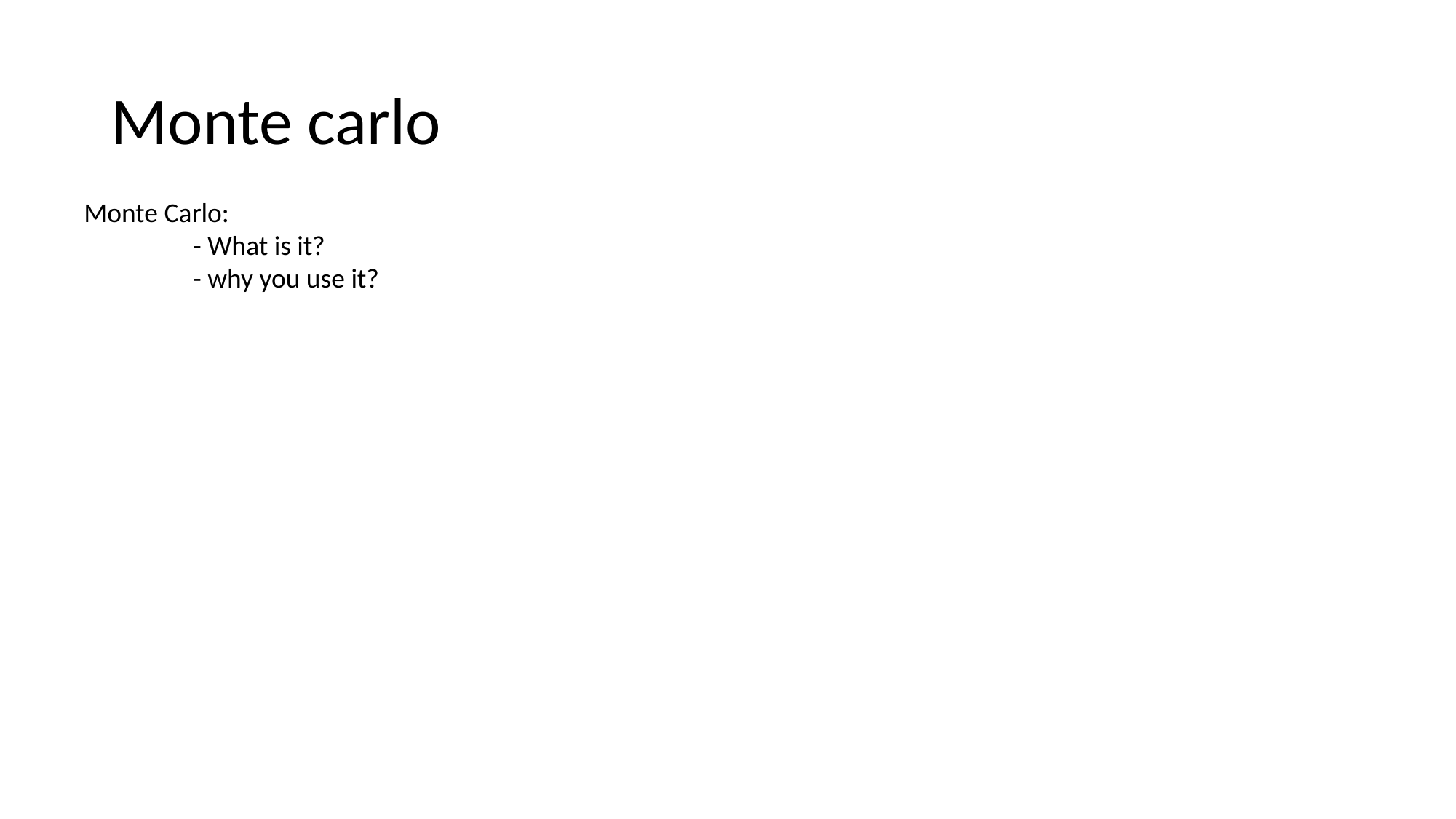

# Monte carlo
Monte Carlo:
	- What is it?
	- why you use it?